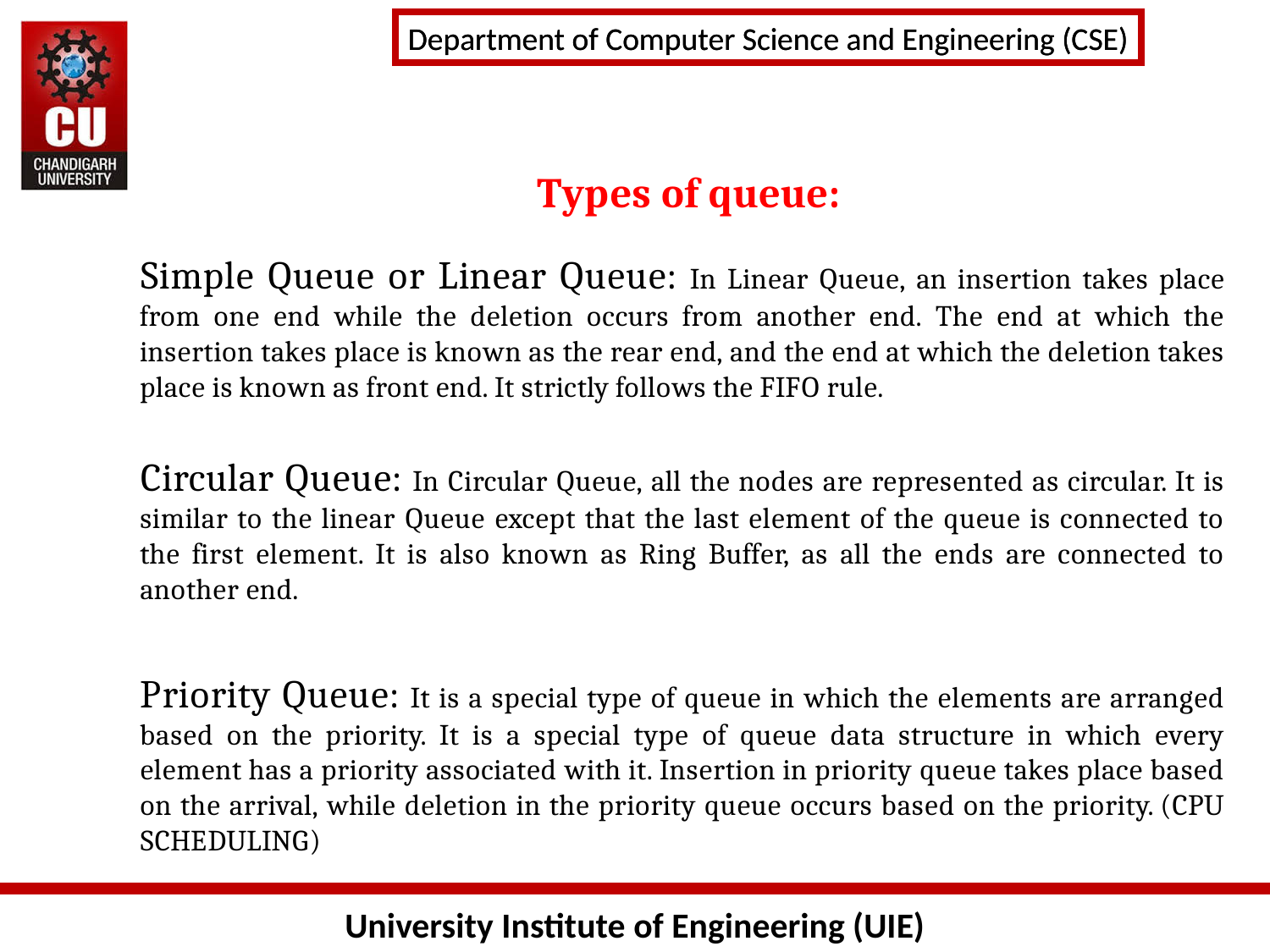

# Types of queue:
Simple Queue or Linear Queue: In Linear Queue, an insertion takes place from one end while the deletion occurs from another end. The end at which the insertion takes place is known as the rear end, and the end at which the deletion takes place is known as front end. It strictly follows the FIFO rule.

Circular Queue: In Circular Queue, all the nodes are represented as circular. It is similar to the linear Queue except that the last element of the queue is connected to the first element. It is also known as Ring Buffer, as all the ends are connected to another end.

Priority Queue: It is a special type of queue in which the elements are arranged based on the priority. It is a special type of queue data structure in which every element has a priority associated with it. Insertion in priority queue takes place based on the arrival, while deletion in the priority queue occurs based on the priority. (CPU SCHEDULING)